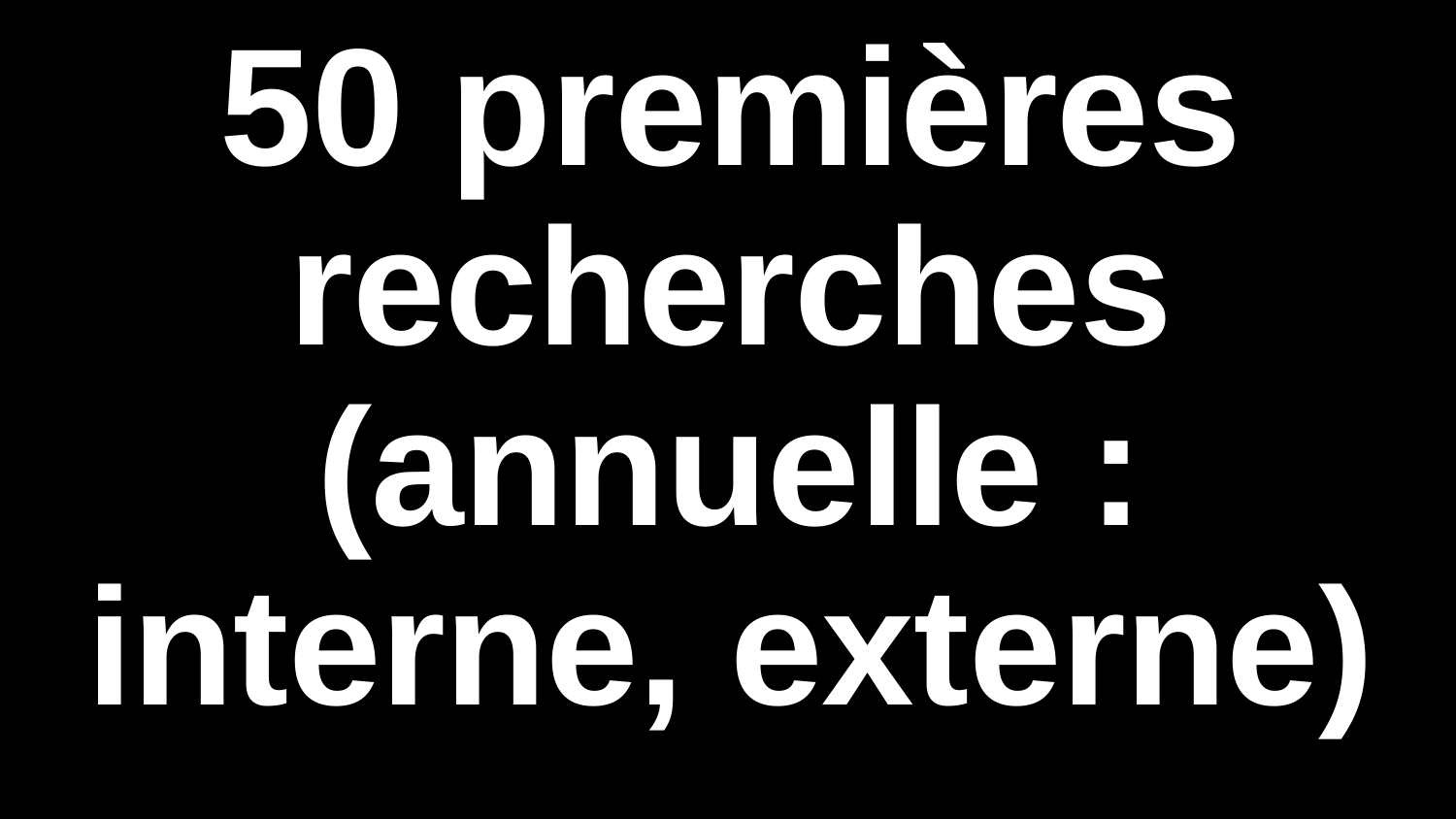

# 50 premières recherches (annuelle : interne, externe)